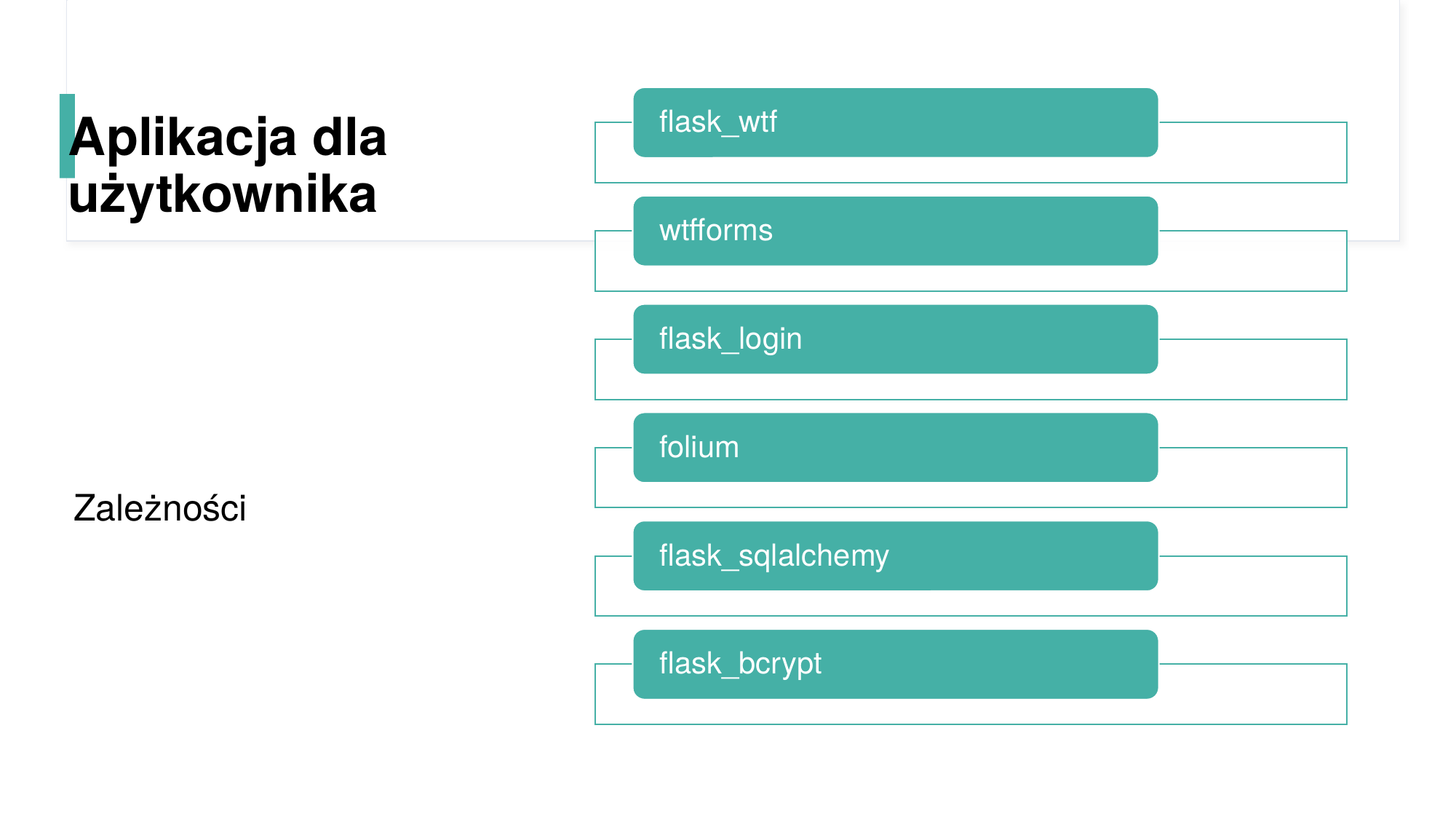

flask_wtf
wtfforms
flask_login
folium
flask_sqlalchemy
flask_bcrypt
# Aplikacja dla użytkownika
Zależności